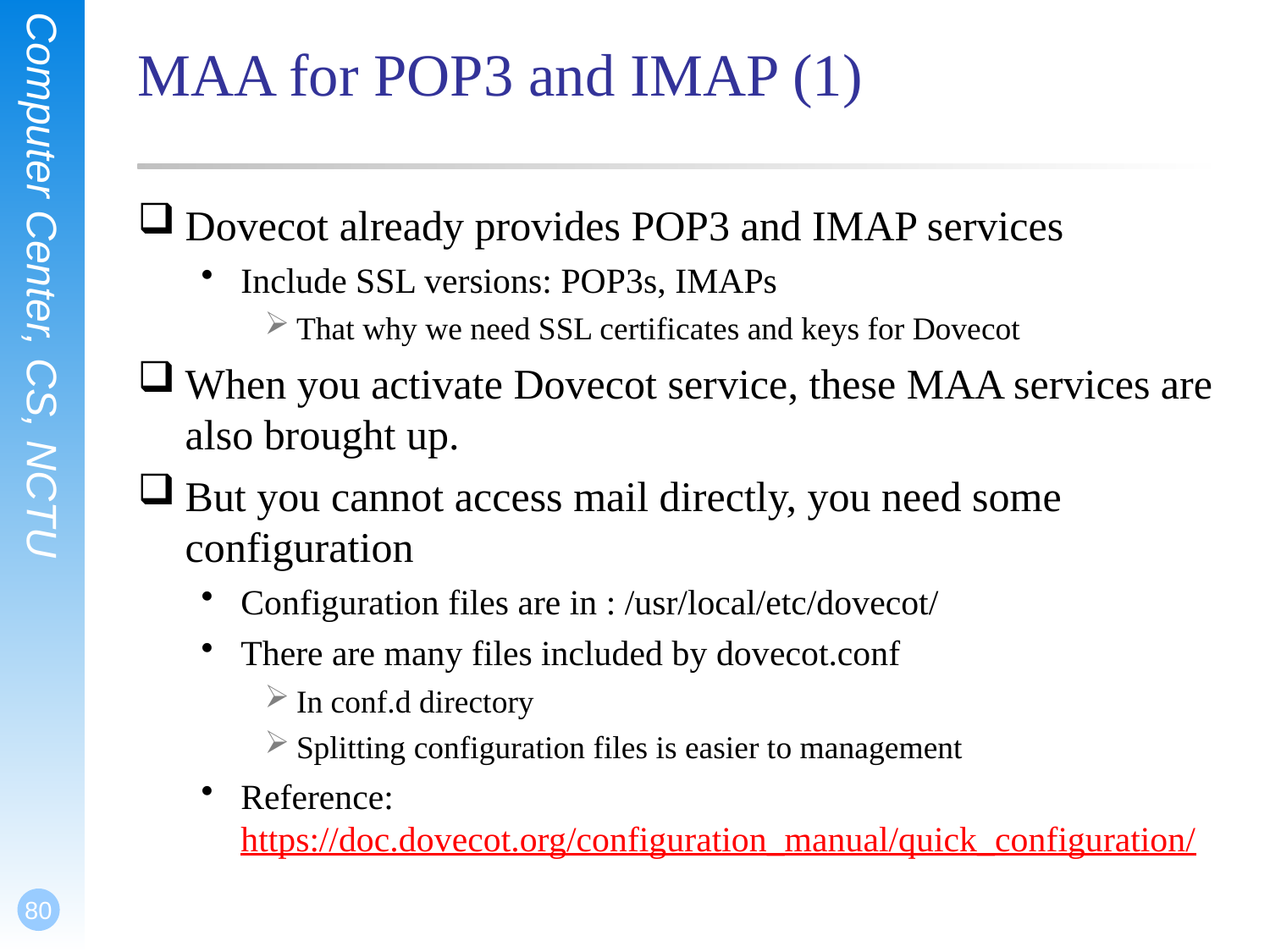

# MAA for POP3 and IMAP (1)
Dovecot already provides POP3 and IMAP services
Include SSL versions: POP3s, IMAPs
That why we need SSL certificates and keys for Dovecot
When you activate Dovecot service, these MAA services are also brought up.
But you cannot access mail directly, you need some configuration
Configuration files are in : /usr/local/etc/dovecot/
There are many files included by dovecot.conf
In conf.d directory
Splitting configuration files is easier to management
Reference: https://doc.dovecot.org/configuration_manual/quick_configuration/